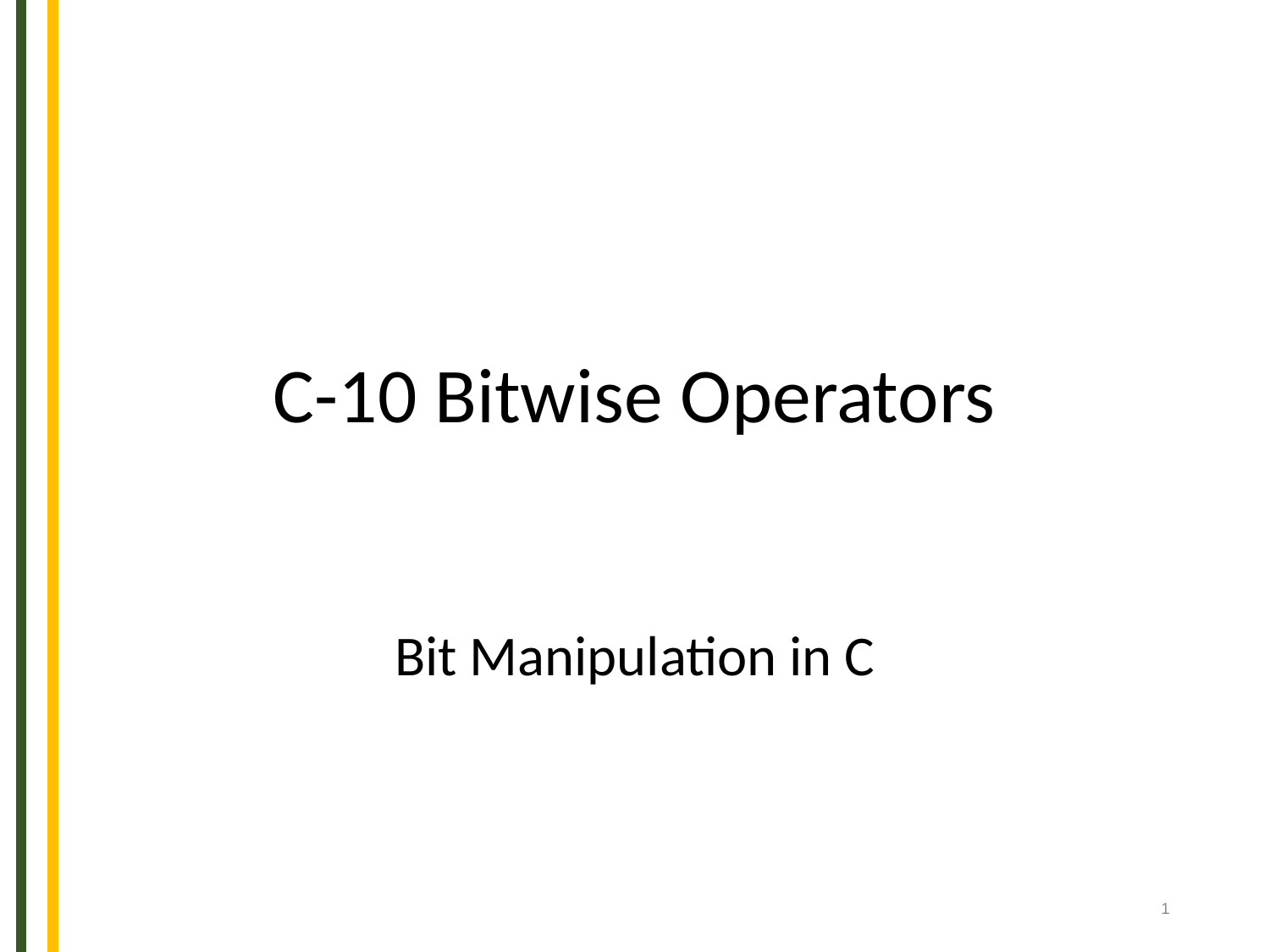

# C-10 Bitwise Operators

Bit Manipulation in C
1